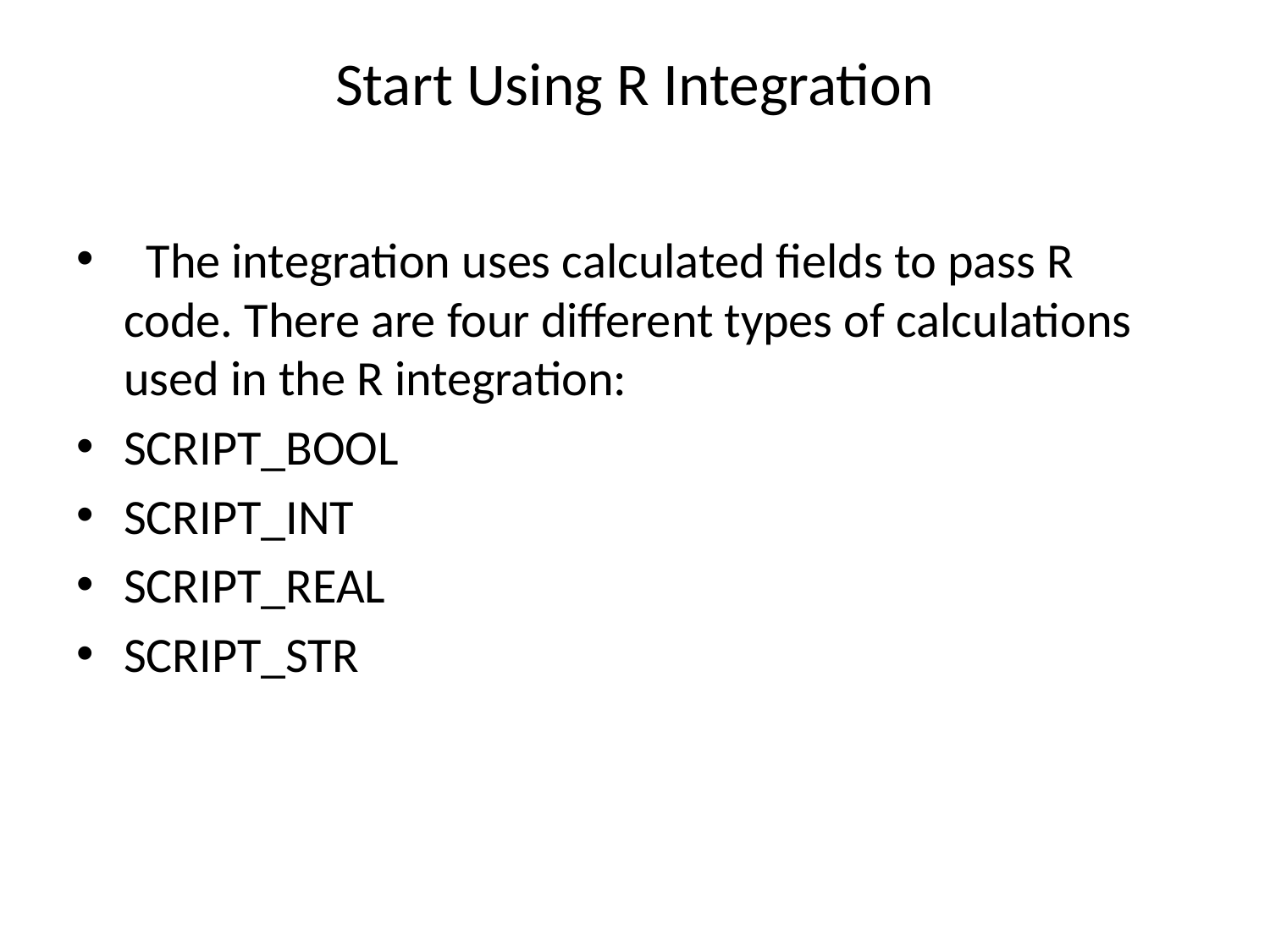

# Start Using R Integration
  The integration uses calculated fields to pass R code. There are four different types of calculations used in the R integration:
SCRIPT_BOOL
SCRIPT_INT
SCRIPT_REAL
SCRIPT_STR